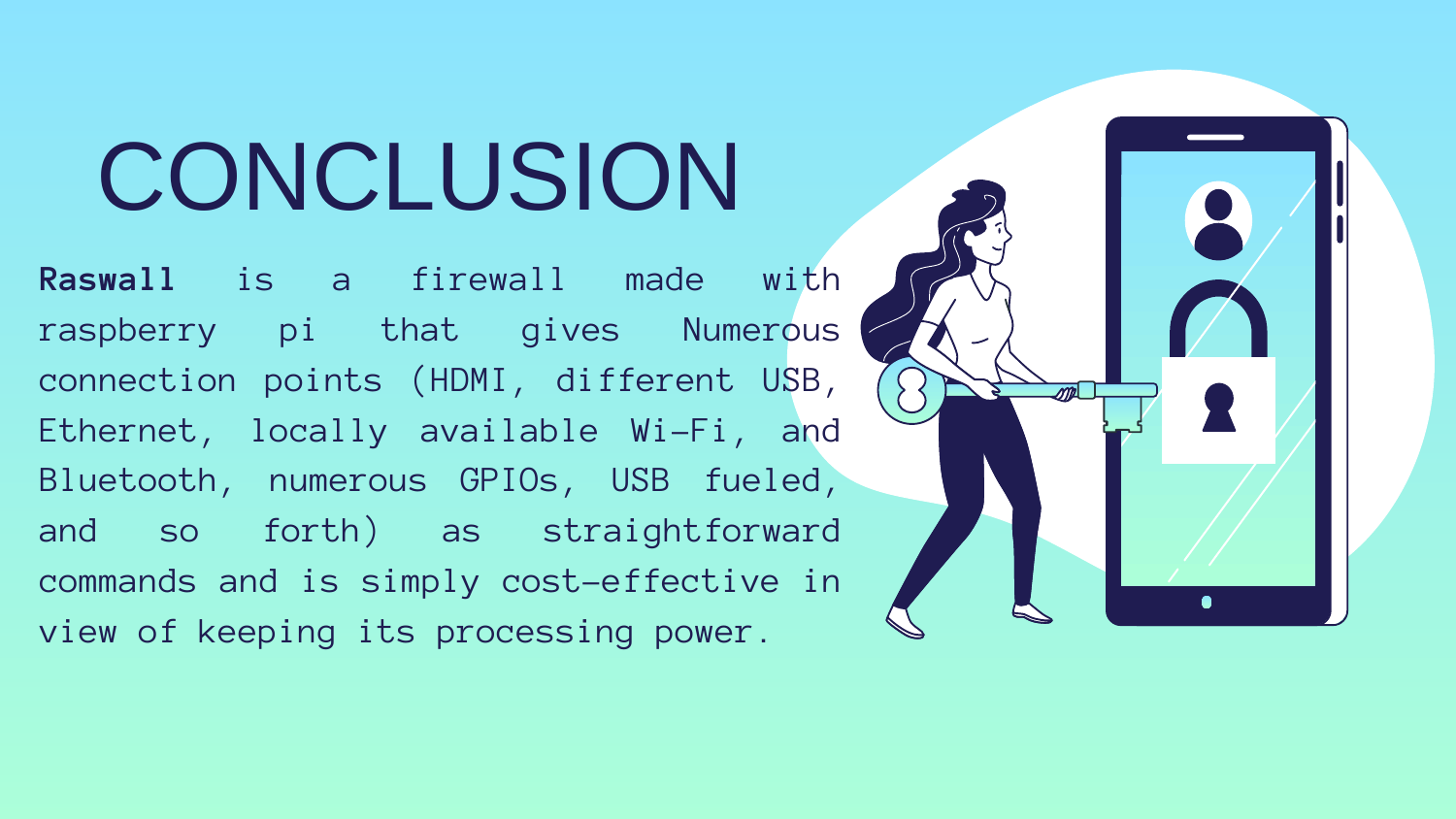

# CONCLUSION

Raswall is a firewall made with raspberry pi that gives Numerous connection points (HDMI, different USB, Ethernet, locally available Wi-Fi, and Bluetooth, numerous GPIOs, USB fueled, and so forth) as straightforward commands and is simply cost-effective in view of keeping its processing power.